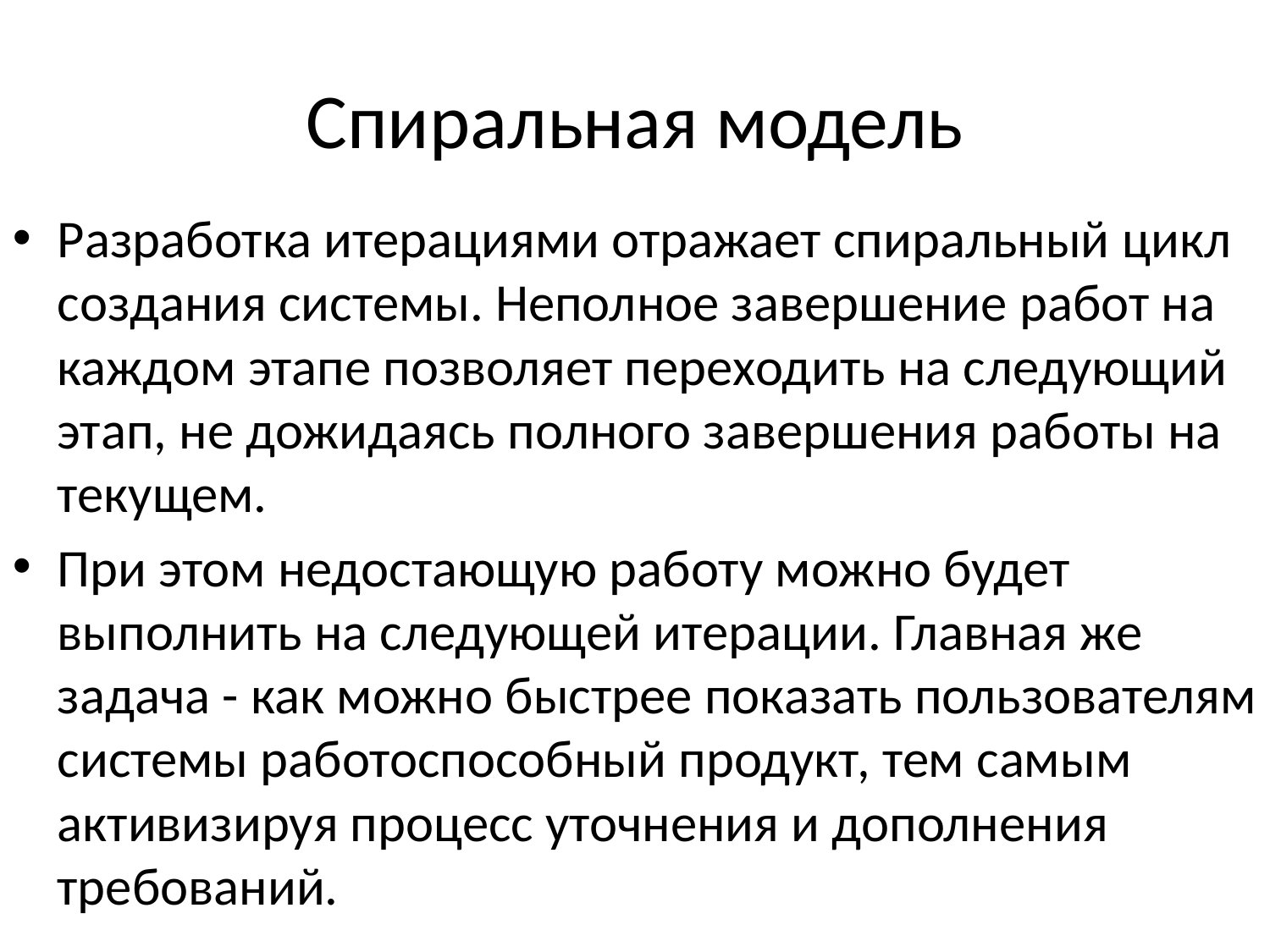

Спиральная модель
Разработка итерациями отражает спиральный цикл создания системы. Неполное завершение работ на каждом этапе позволяет переходить на следующий этап, не дожидаясь полного завершения работы на текущем.
При этом недостающую работу можно будет выполнить на следующей итерации. Главная же задача - как можно быстрее показать пользователям системы работоспособный продукт, тем самым активизируя процесс уточнения и дополнения требований.